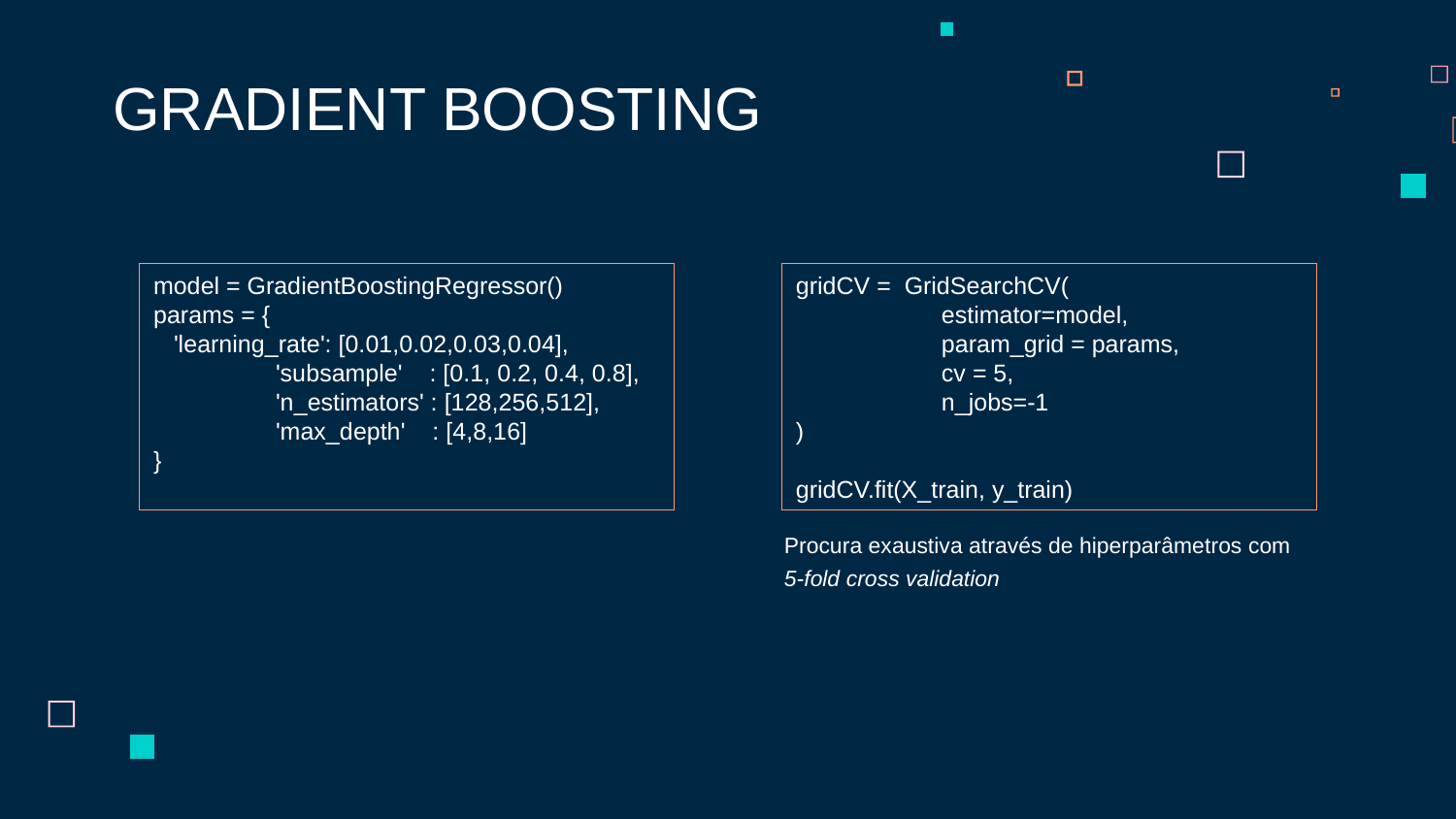

GRADIENT BOOSTING
model = GradientBoostingRegressor()
params = {
   'learning_rate': [0.01,0.02,0.03,0.04],
                  'subsample'    : [0.1, 0.2, 0.4, 0.8],
                  'n_estimators' : [128,256,512],
                  'max_depth'    : [4,8,16]
}

gridCV =  GridSearchCV(
	estimator=model,
	param_grid = params,
	cv = 5,
	n_jobs=-1
)

gridCV.fit(X_train, y_train)
Procura exaustiva através de hiperparâmetros com
5-fold cross validation